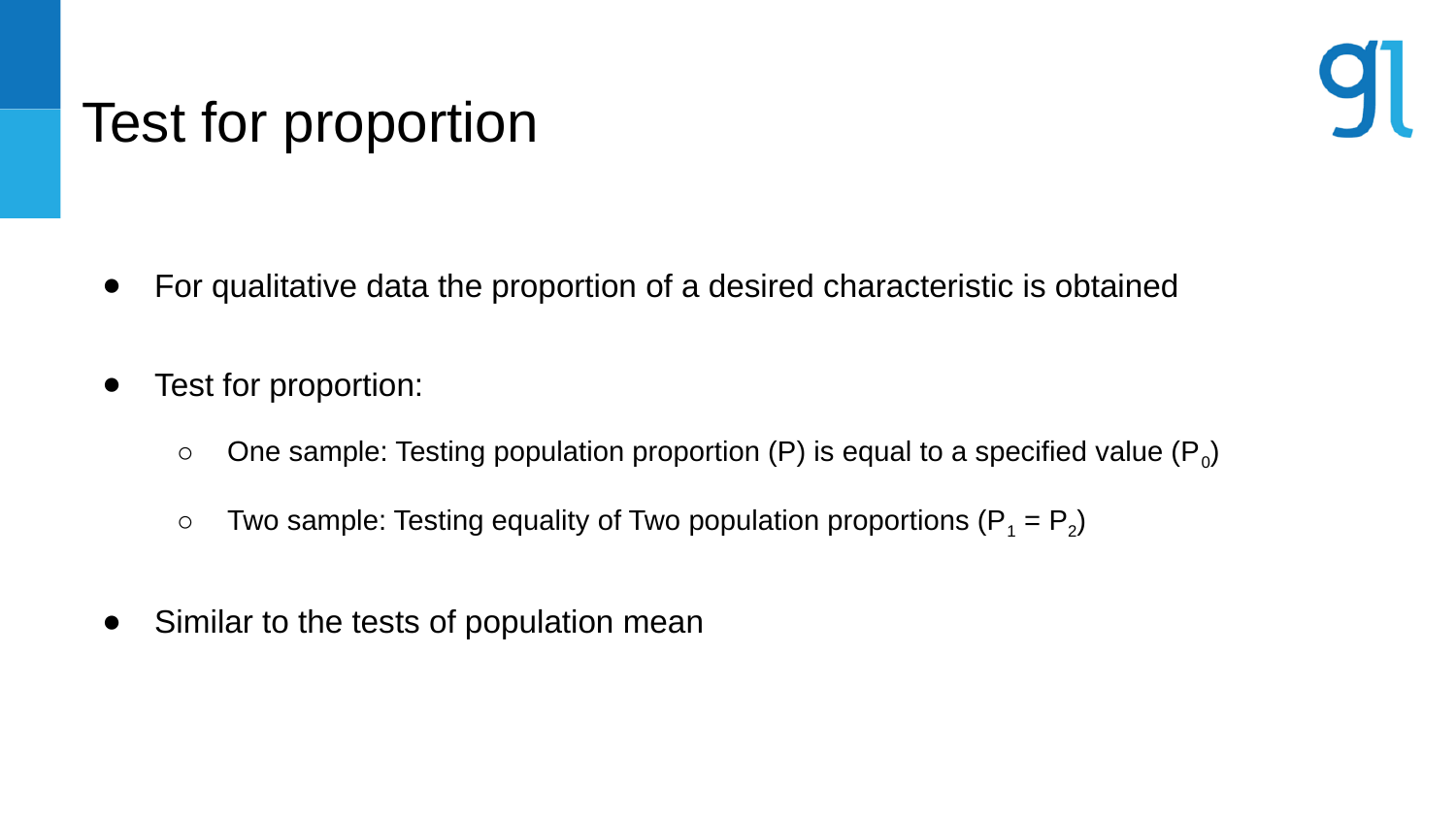

# Test for proportion
For qualitative data the proportion of a desired characteristic is obtained
Test for proportion:
One sample: Testing population proportion (P) is equal to a specified value (P0)
Two sample: Testing equality of Two population proportions (P1 = P2)
Similar to the tests of population mean